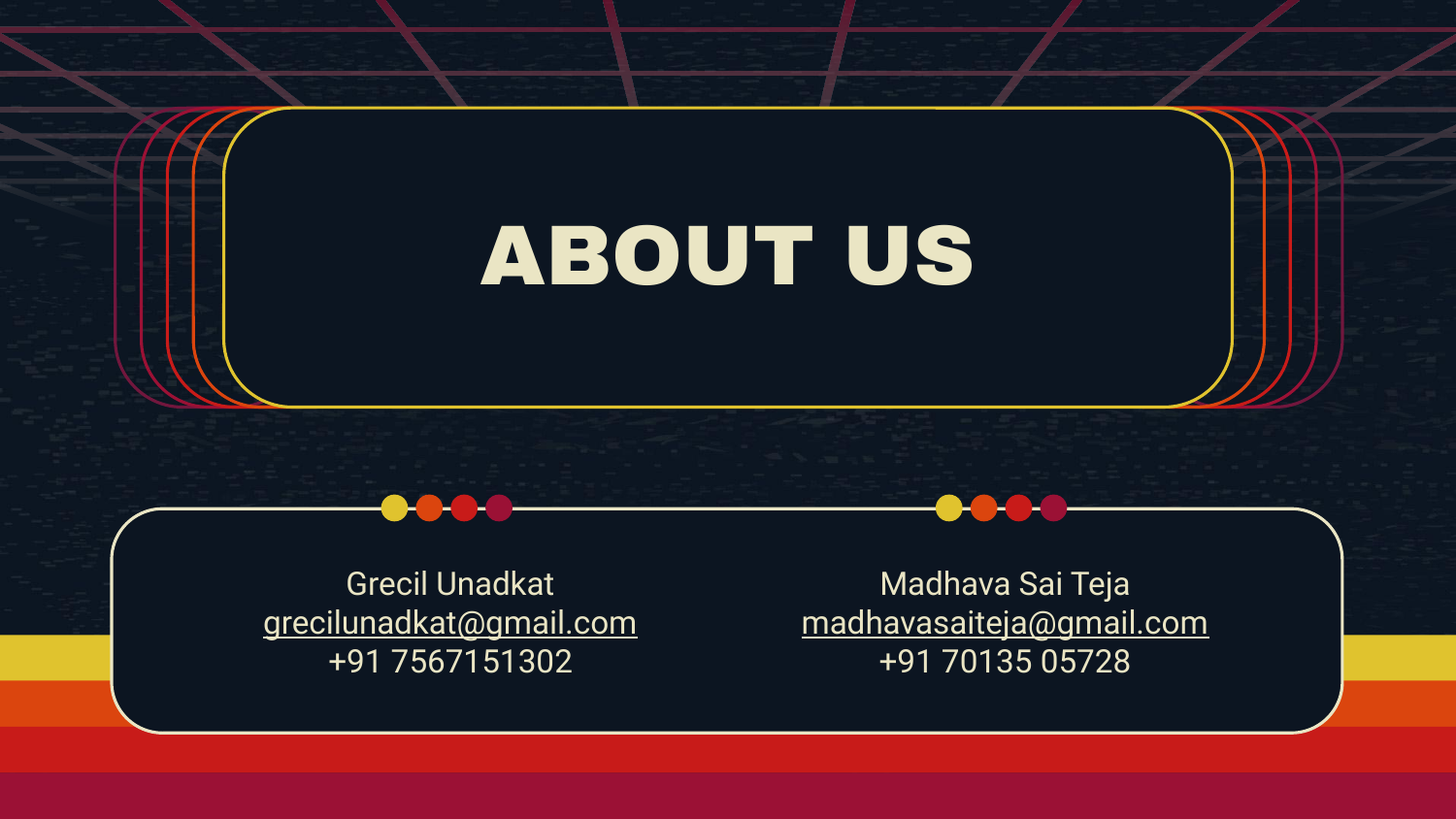

# ABOUT US
Grecil Unadkat
grecilunadkat@gmail.com
+91 7567151302
Madhava Sai Teja
madhavasaiteja@gmail.com
+91 70135 05728